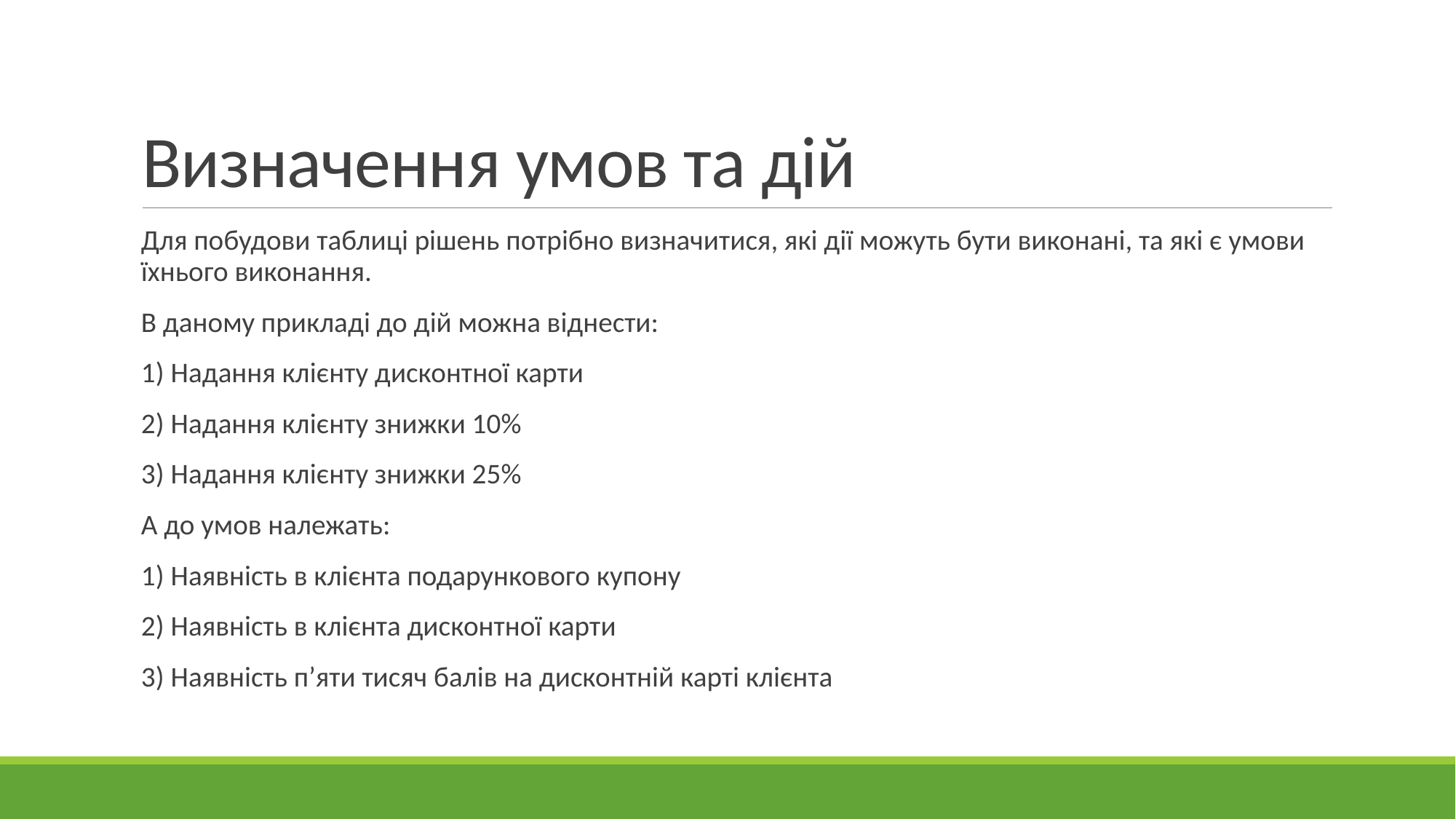

# Визначення умов та дій
Для побудови таблиці рішень потрібно визначитися, які дії можуть бути виконані, та які є умови їхнього виконання.
В даному прикладі до дій можна віднести:
1) Надання клієнту дисконтної карти
2) Надання клієнту знижки 10%
3) Надання клієнту знижки 25%
А до умов належать:
1) Наявність в клієнта подарункового купону
2) Наявність в клієнта дисконтної карти
3) Наявність п’яти тисяч балів на дисконтній карті клієнта